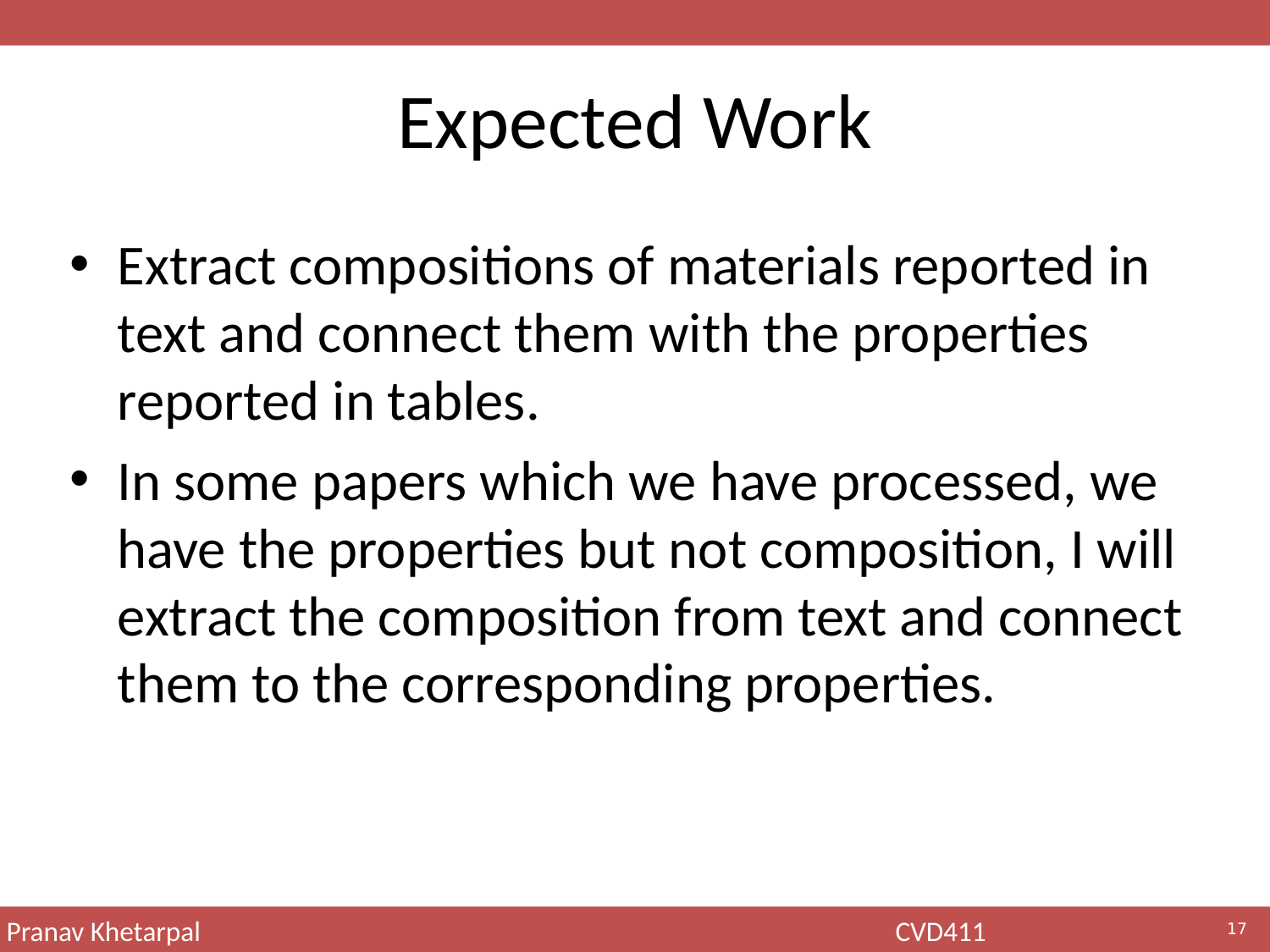

# Expected Work
Extract compositions of materials reported in text and connect them with the properties reported in tables.
In some papers which we have processed, we have the properties but not composition, I will extract the composition from text and connect them to the corresponding properties.
17